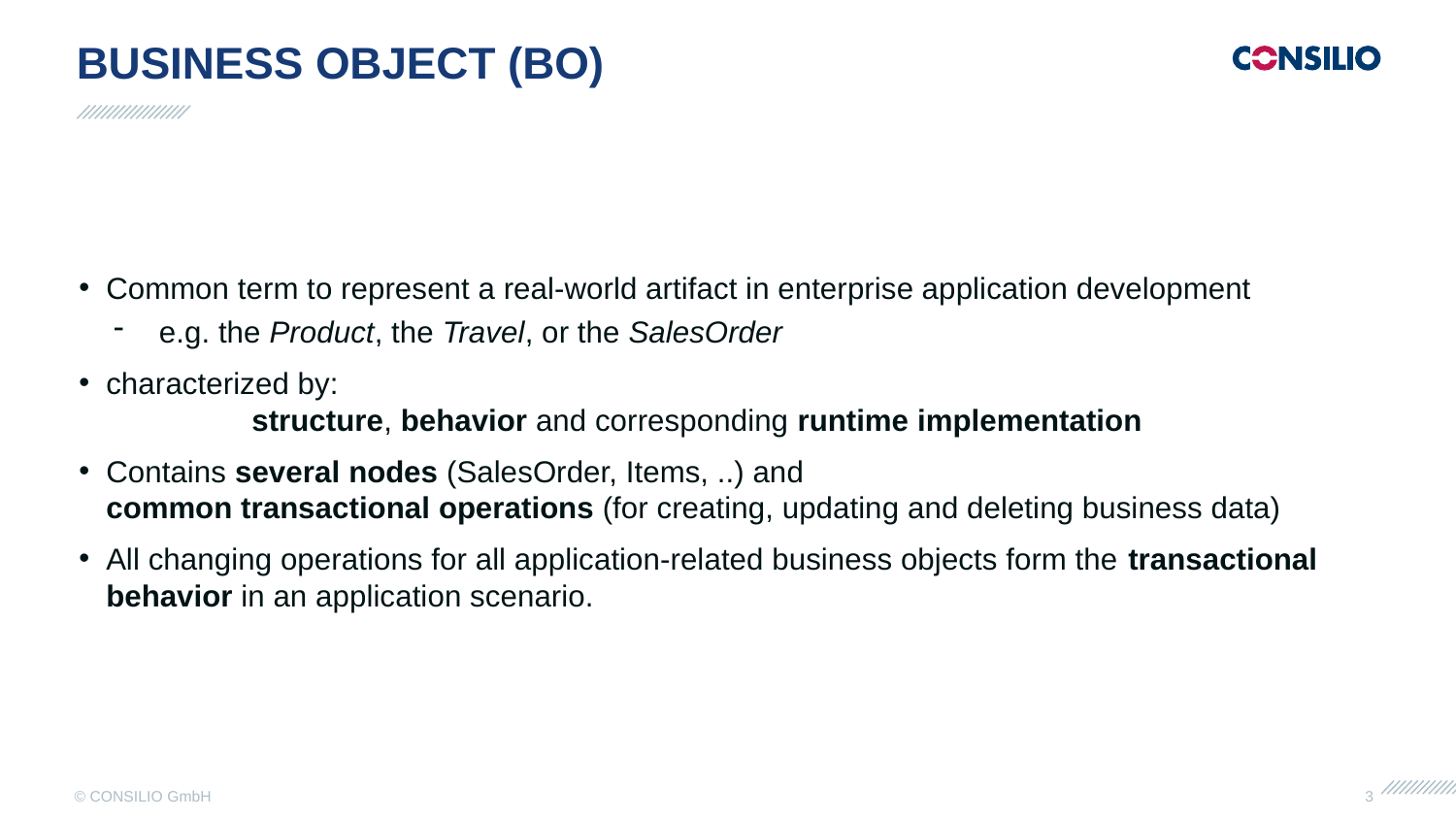

Business Object (BO)
Common term to represent a real-world artifact in enterprise application development
e.g. the Product, the Travel, or the SalesOrder
characterized by:
	structure, behavior and corresponding runtime implementation
Contains several nodes (SalesOrder, Items, ..) and
common transactional operations (for creating, updating and deleting business data)
All changing operations for all application-related business objects form the transactional behavior in an application scenario.